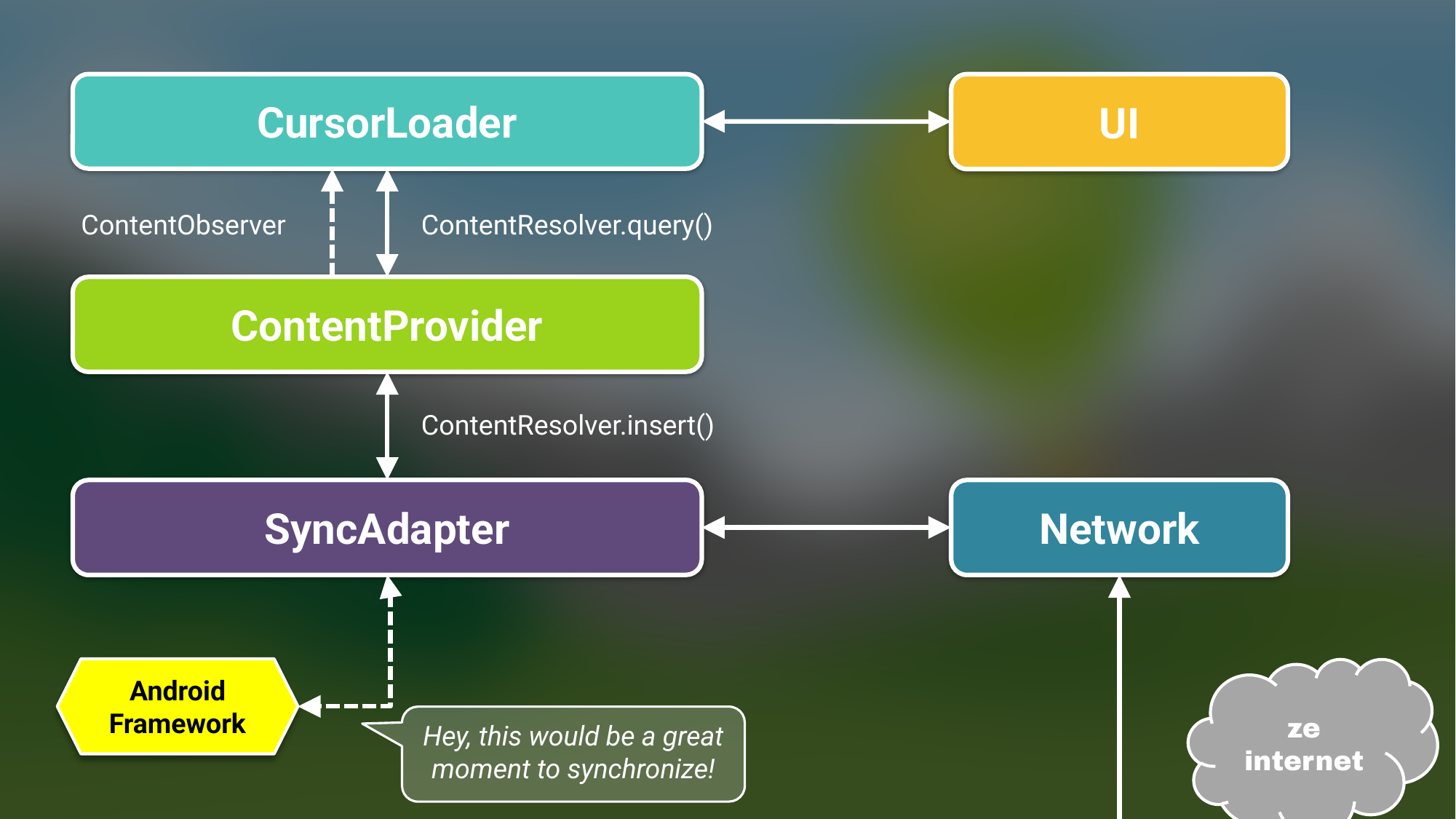

CursorLoader
UI
ContentObserver
ContentResolver.query()
ContentProvider
ContentResolver.insert()
SyncAdapter
Network
Android Framework
ze internet

Hey, this would be a great moment to synchronize!